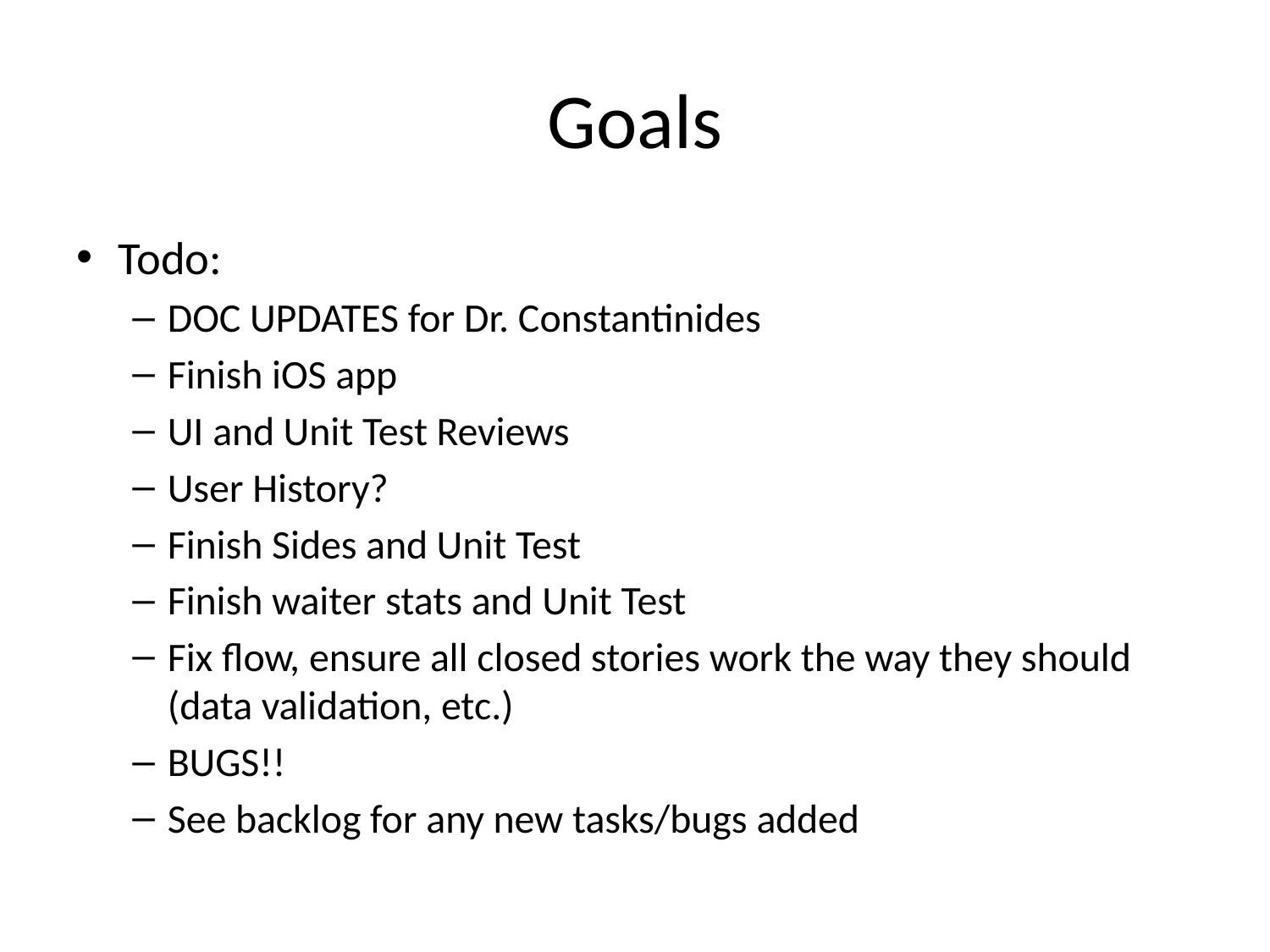

# Goals
Todo:
DOC UPDATES for Dr. Constantinides
Finish iOS app
UI and Unit Test Reviews
User History?
Finish Sides and Unit Test
Finish waiter stats and Unit Test
Fix flow, ensure all closed stories work the way they should (data validation, etc.)
BUGS!!
See backlog for any new tasks/bugs added